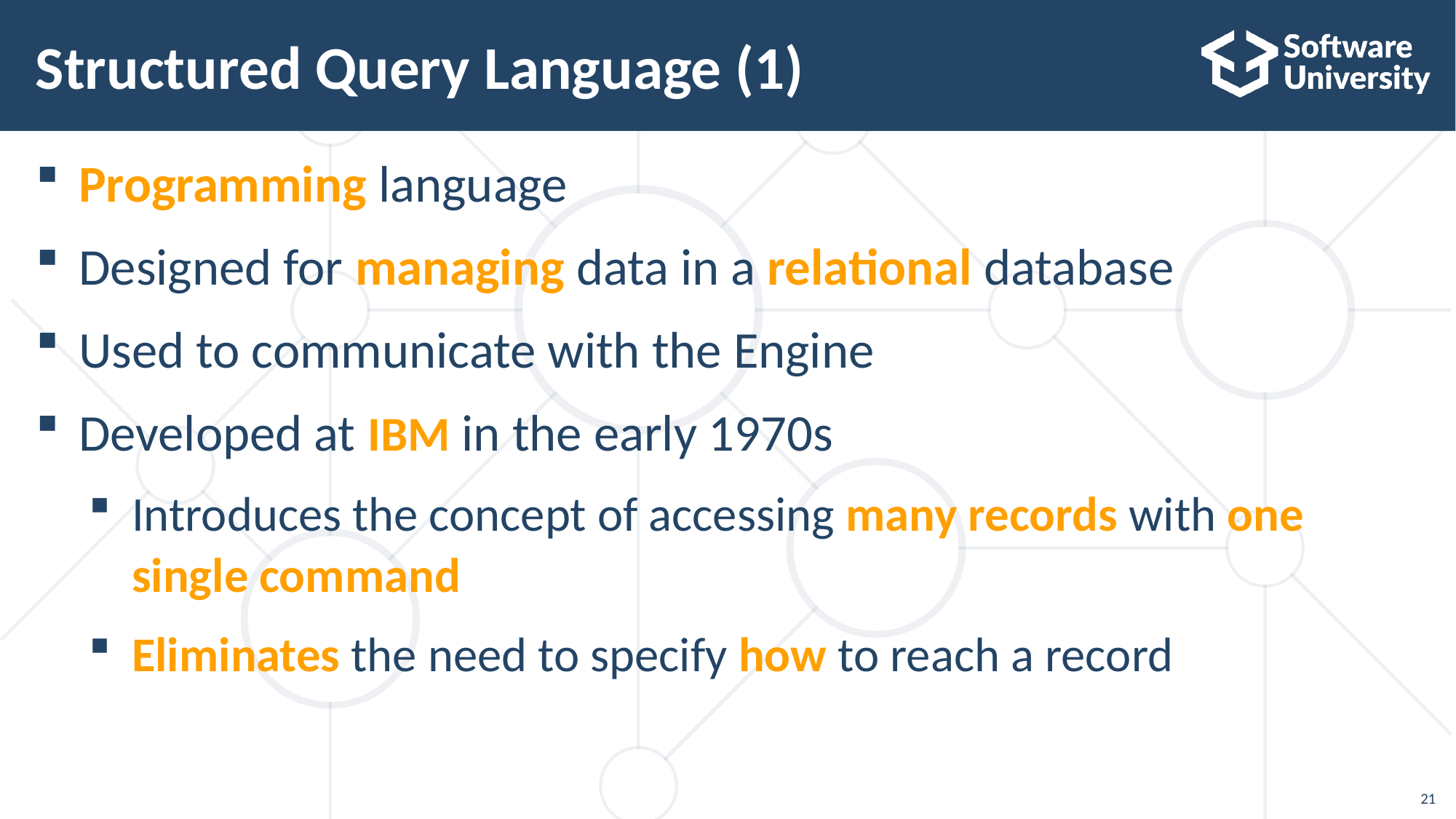

# Structured Query Language (1)
Programming language
Designed for managing data in a relational database
Used to communicate with the Engine
Developed at IBM in the early 1970s
Introduces the concept of accessing many records with one single command
Eliminates the need to specify how to reach a record
21